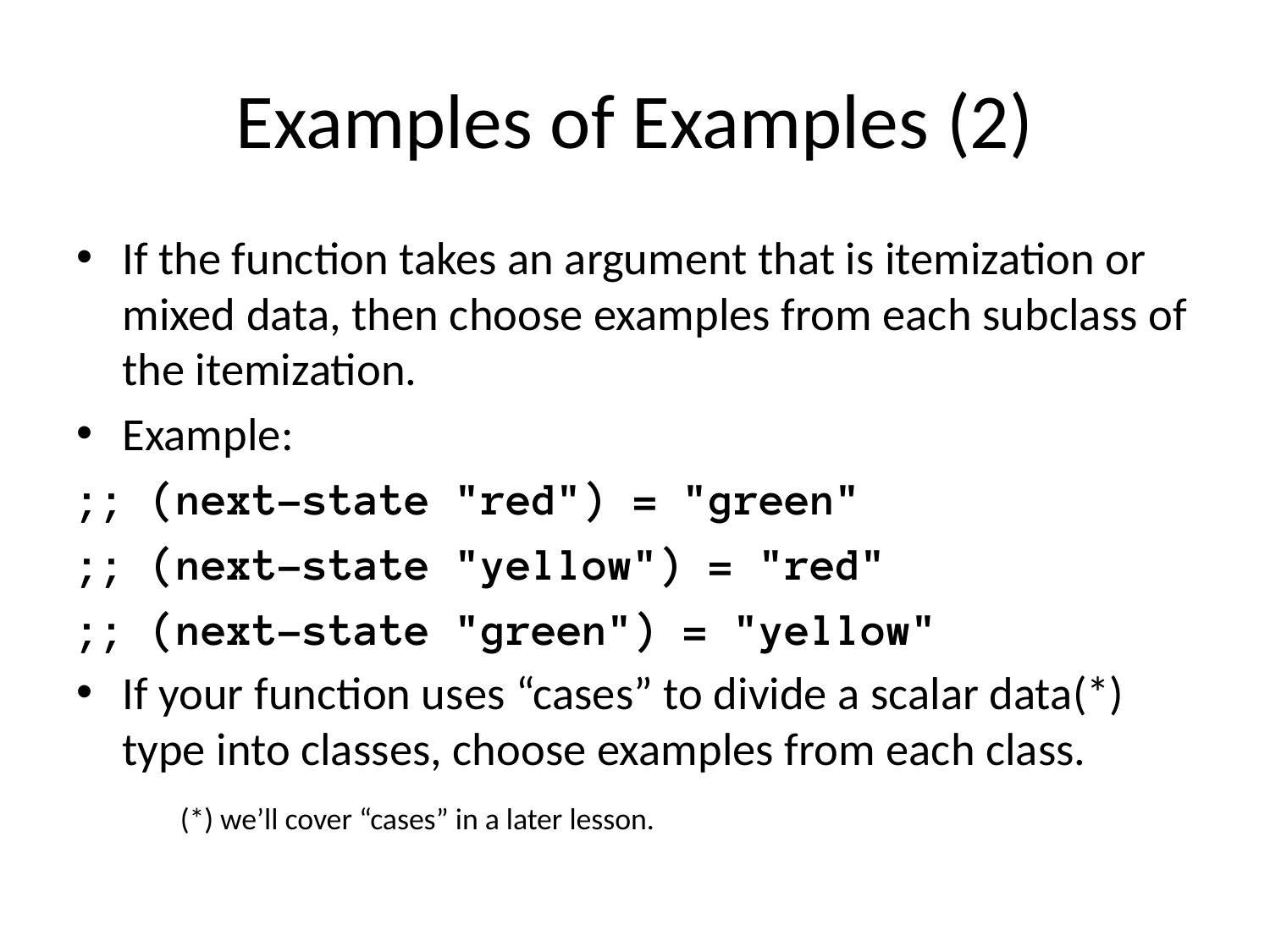

# Examples of Examples (2)
If the function takes an argument that is itemization or mixed data, then choose examples from each subclass of the itemization.
Example:
;; (next-state "red") = "green"
;; (next-state "yellow") = "red"
;; (next-state "green") = "yellow"
If your function uses “cases” to divide a scalar data(*) type into classes, choose examples from each class.
 	(*) we’ll cover “cases” in a later lesson.